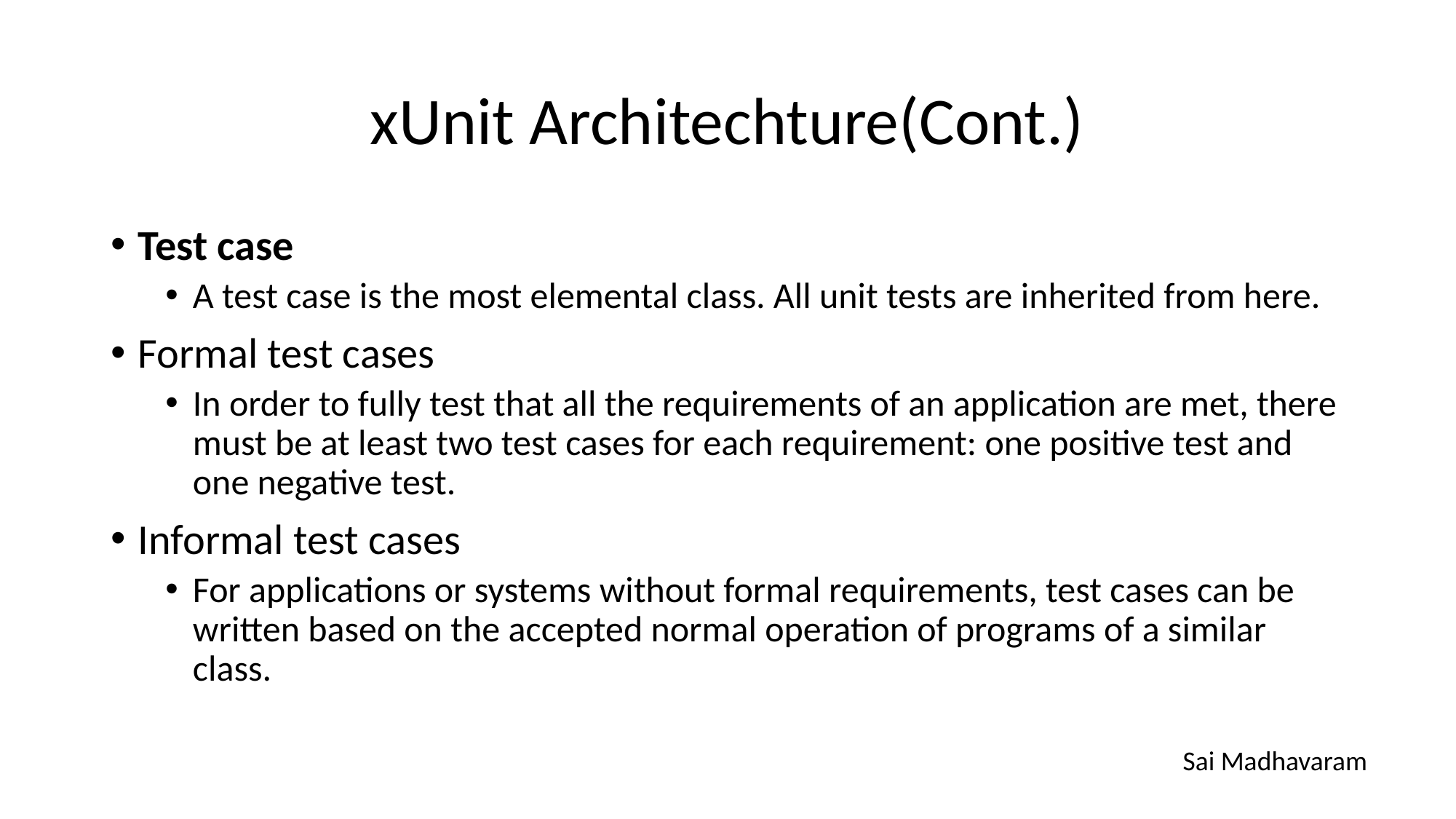

# xUnit Architechture(Cont.)
Test case
A test case is the most elemental class. All unit tests are inherited from here.
Formal test cases
In order to fully test that all the requirements of an application are met, there must be at least two test cases for each requirement: one positive test and one negative test.
Informal test cases
For applications or systems without formal requirements, test cases can be written based on the accepted normal operation of programs of a similar class.

Sai Madhavaram